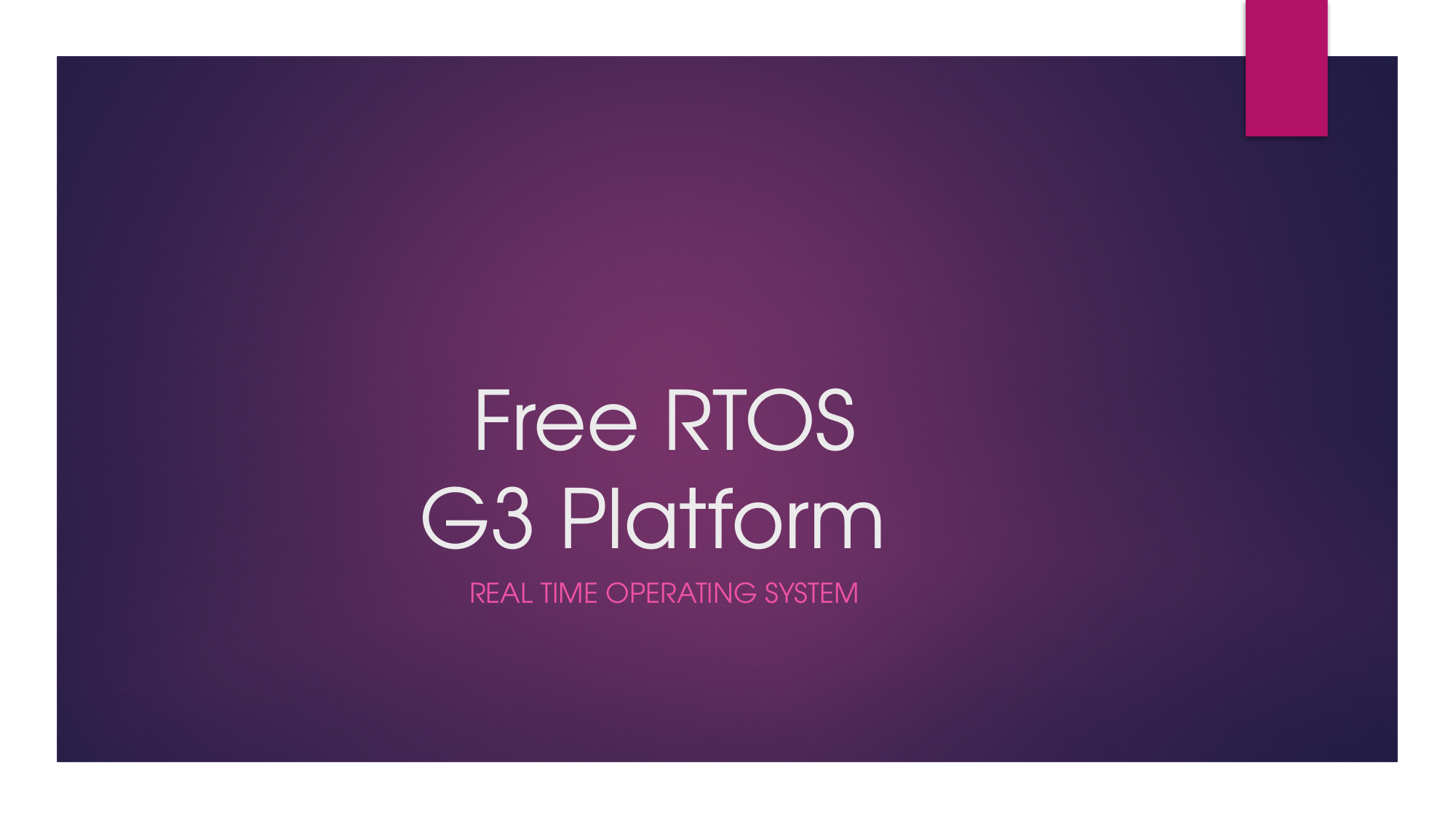

# Free RTOS G3 Platform
Real Time operating system